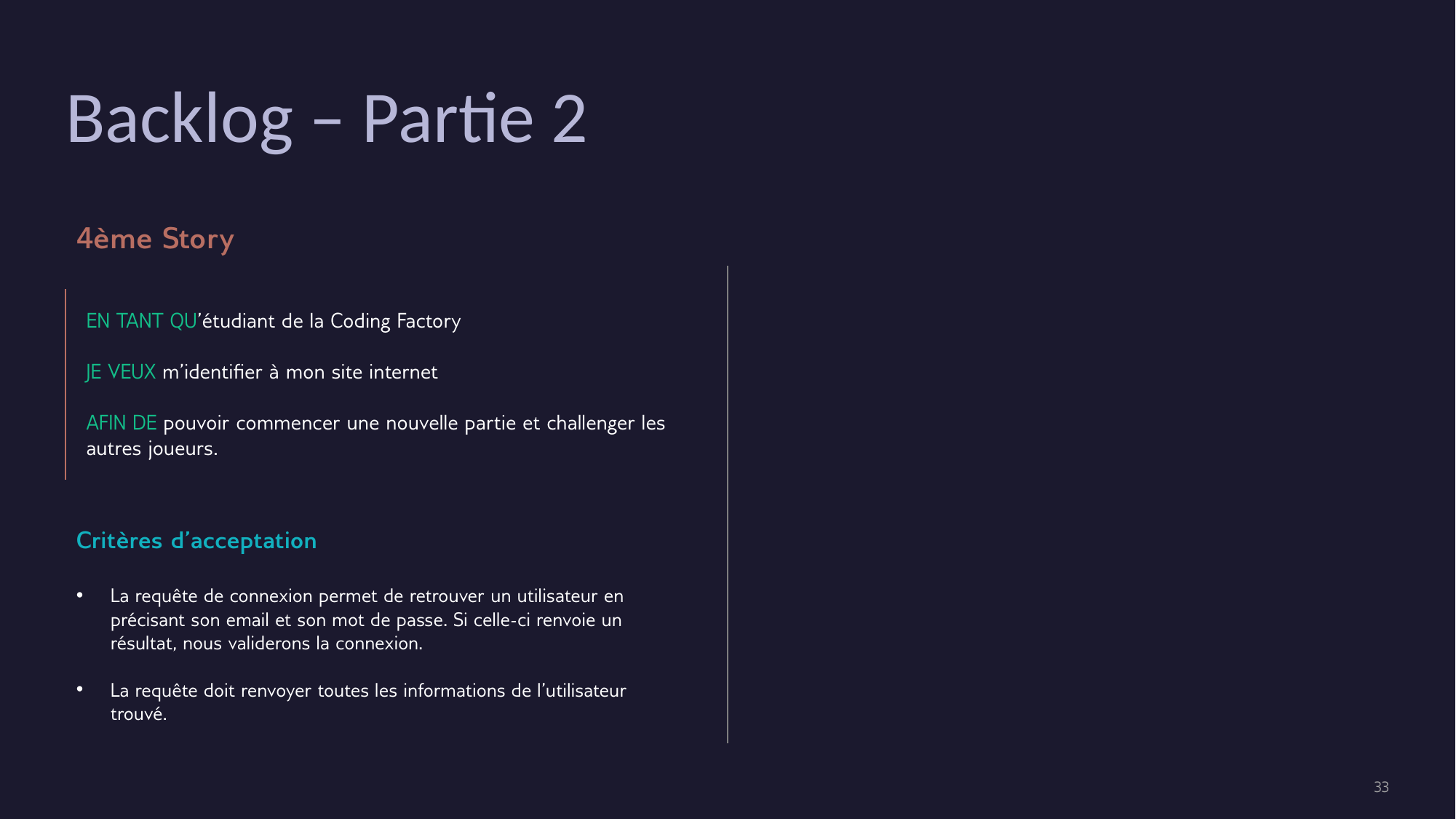

# Backlog – Partie 2
4ème Story
EN TANT QU’étudiant de la Coding Factory
JE VEUX m’identifier à mon site internet
AFIN DE pouvoir commencer une nouvelle partie et challenger les autres joueurs.
Critères d’acceptation

La requête de connexion permet de retrouver un utilisateur en précisant son email et son mot de passe. Si celle-ci renvoie un résultat, nous validerons la connexion.

La requête doit renvoyer toutes les informations de l’utilisateur trouvé.

33